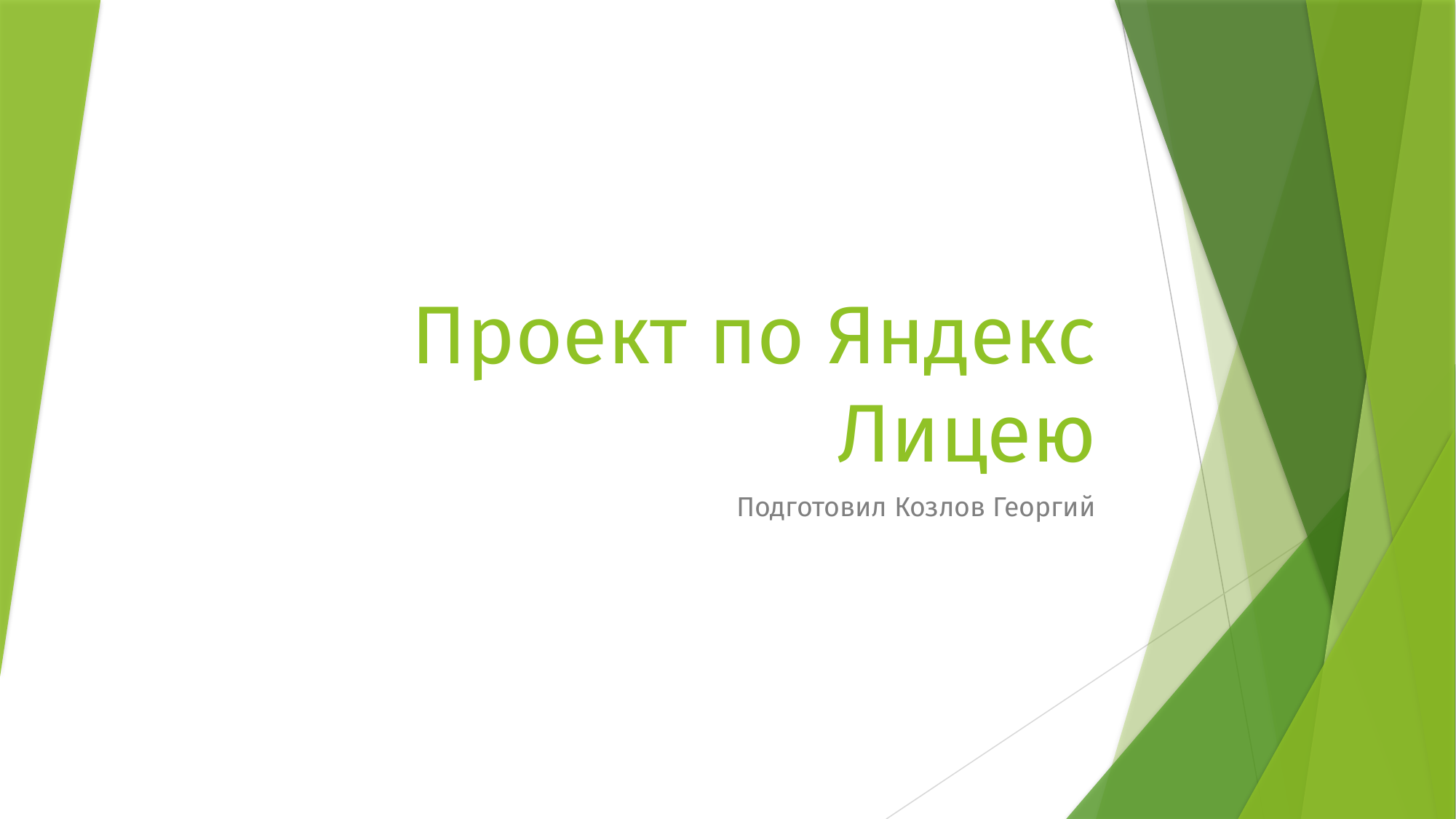

# Проект по Яндекс Лицею
Подготовил Козлов Георгий